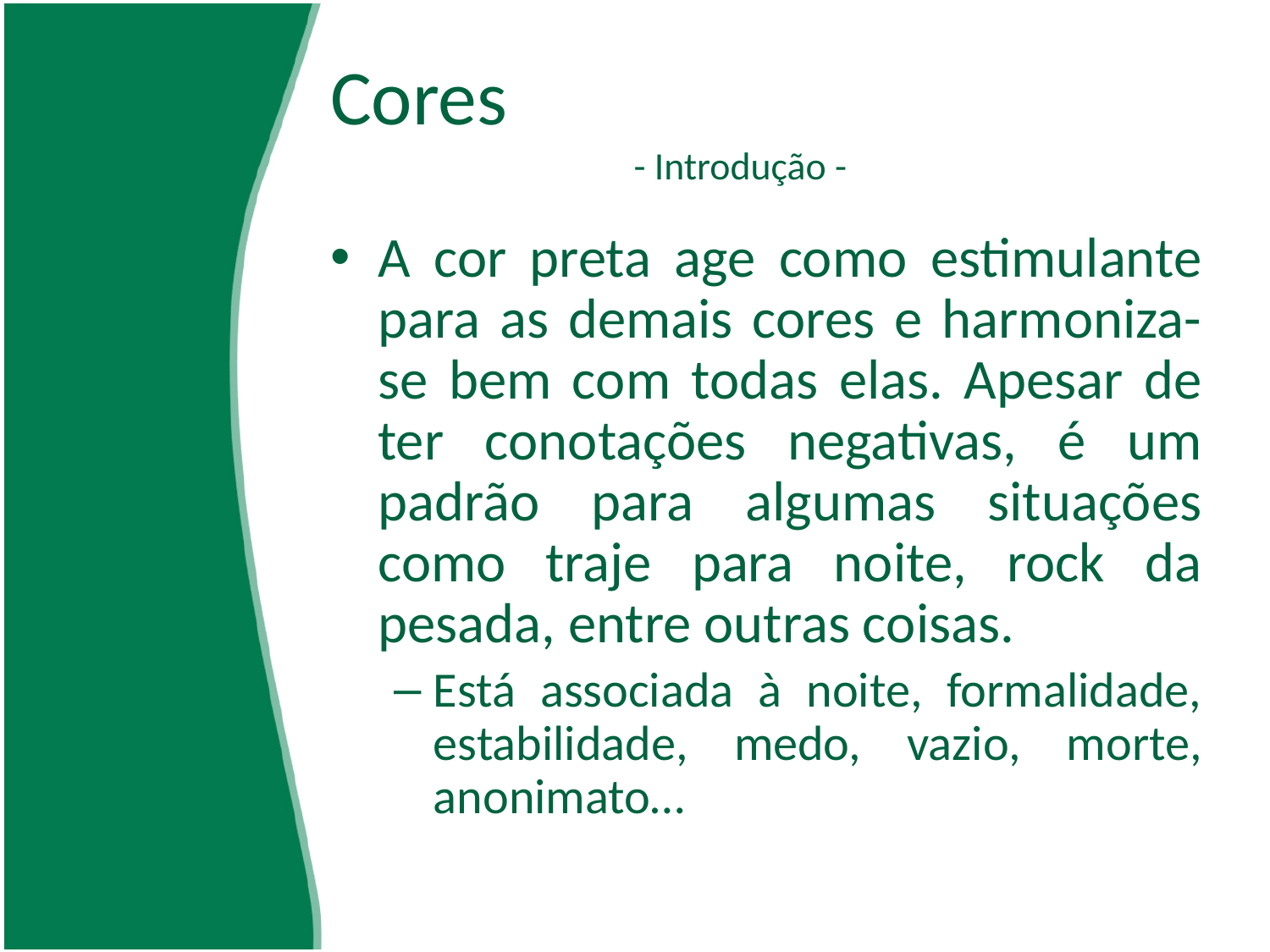

# Cores - Introdução -
A cor preta age como estimulante para as demais cores e harmoniza-se bem com todas elas. Apesar de ter conotações negativas, é um padrão para algumas situações como traje para noite, rock da pesada, entre outras coisas.
Está associada à noite, formalidade, estabilidade, medo, vazio, morte, anonimato…